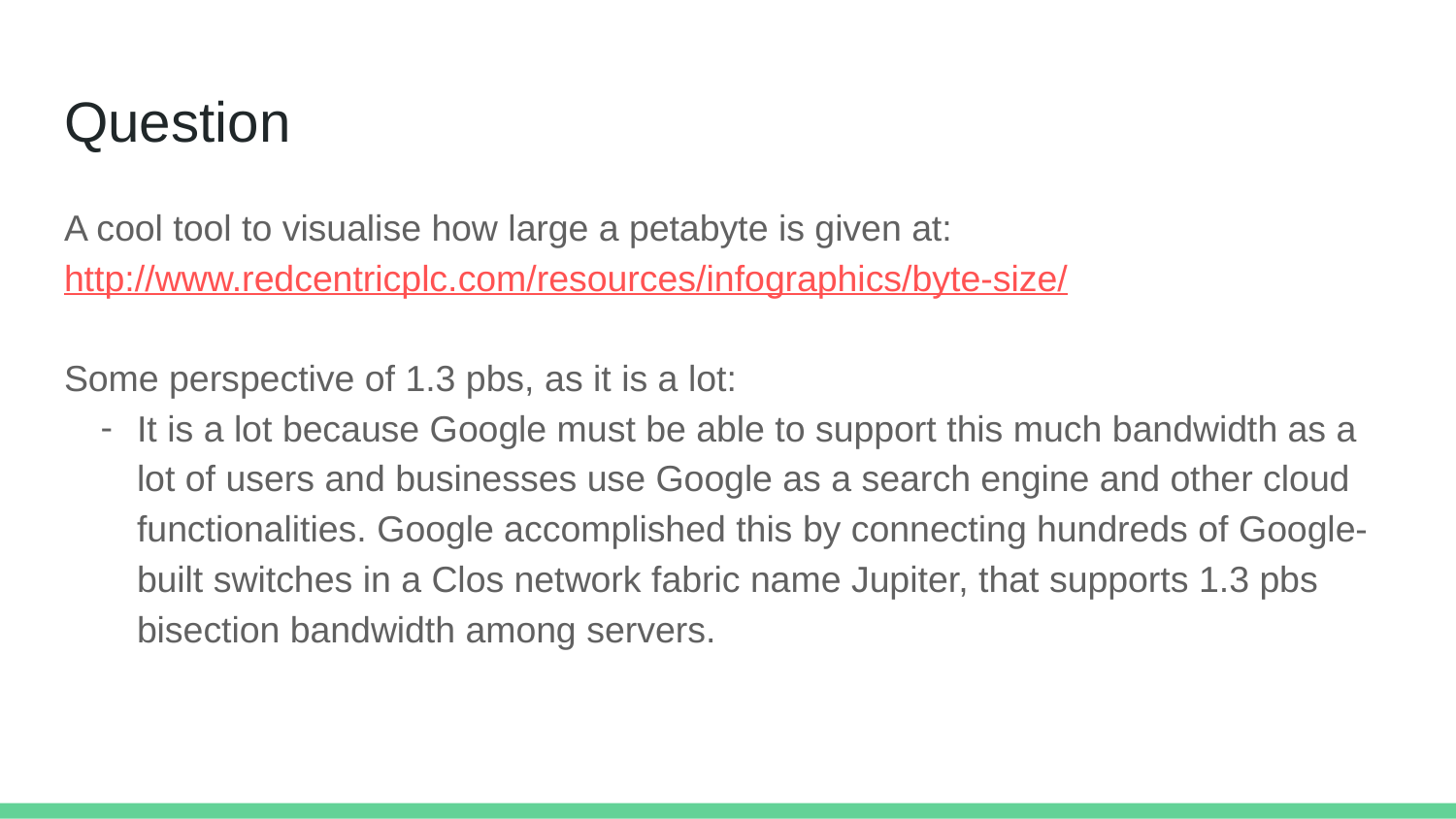

# Question
A cool tool to visualise how large a petabyte is given at: http://www.redcentricplc.com/resources/infographics/byte-size/

Some perspective of 1.3 pbs, as it is a lot:
It is a lot because Google must be able to support this much bandwidth as a lot of users and businesses use Google as a search engine and other cloud functionalities. Google accomplished this by connecting hundreds of Google-built switches in a Clos network fabric name Jupiter, that supports 1.3 pbs bisection bandwidth among servers.